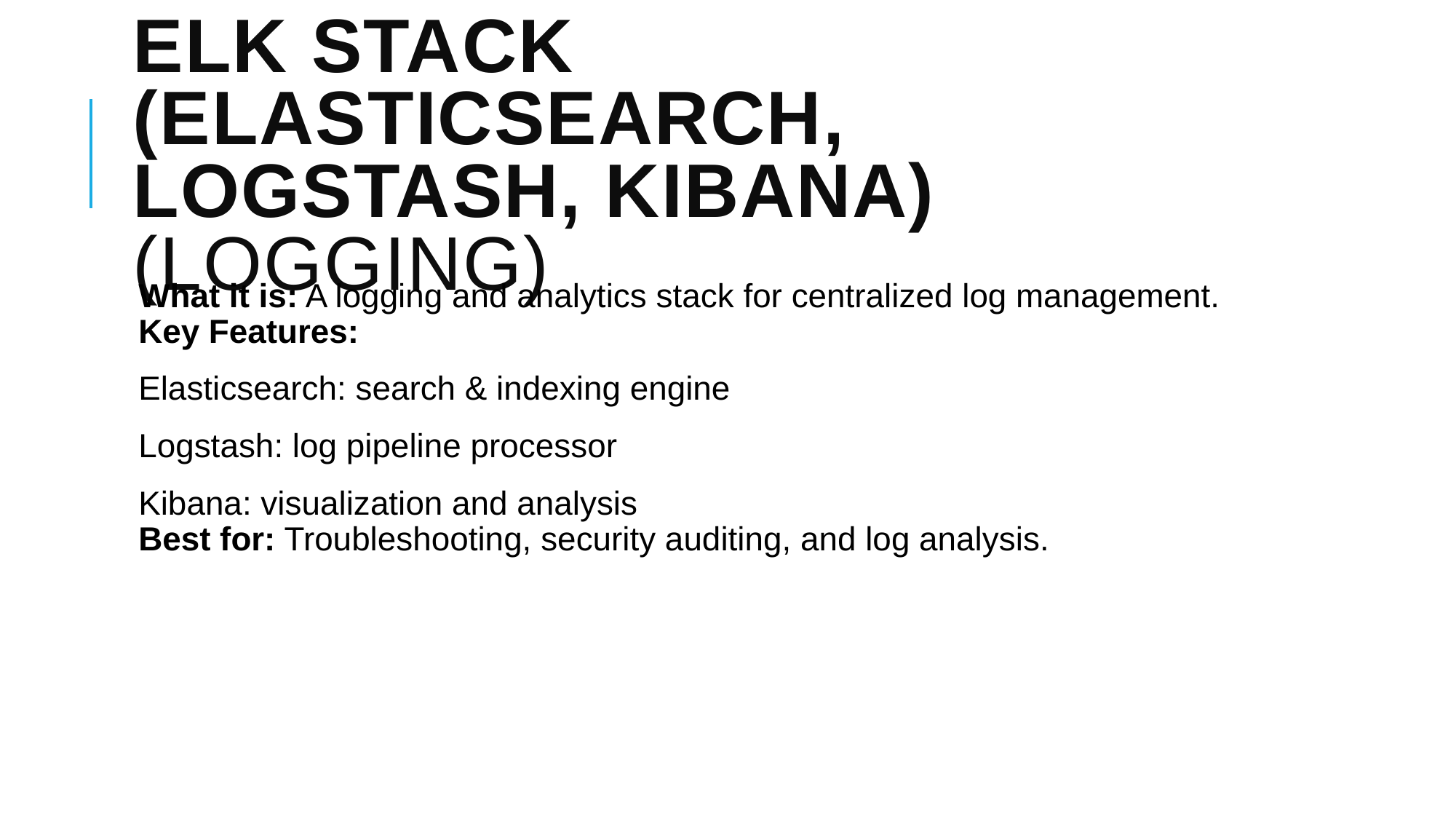

# ELK Stack (Elasticsearch, Logstash, Kibana) (Logging)
What it is: A logging and analytics stack for centralized log management.
Key Features:
Elasticsearch: search & indexing engine
Logstash: log pipeline processor
Kibana: visualization and analysis
Best for: Troubleshooting, security auditing, and log analysis.